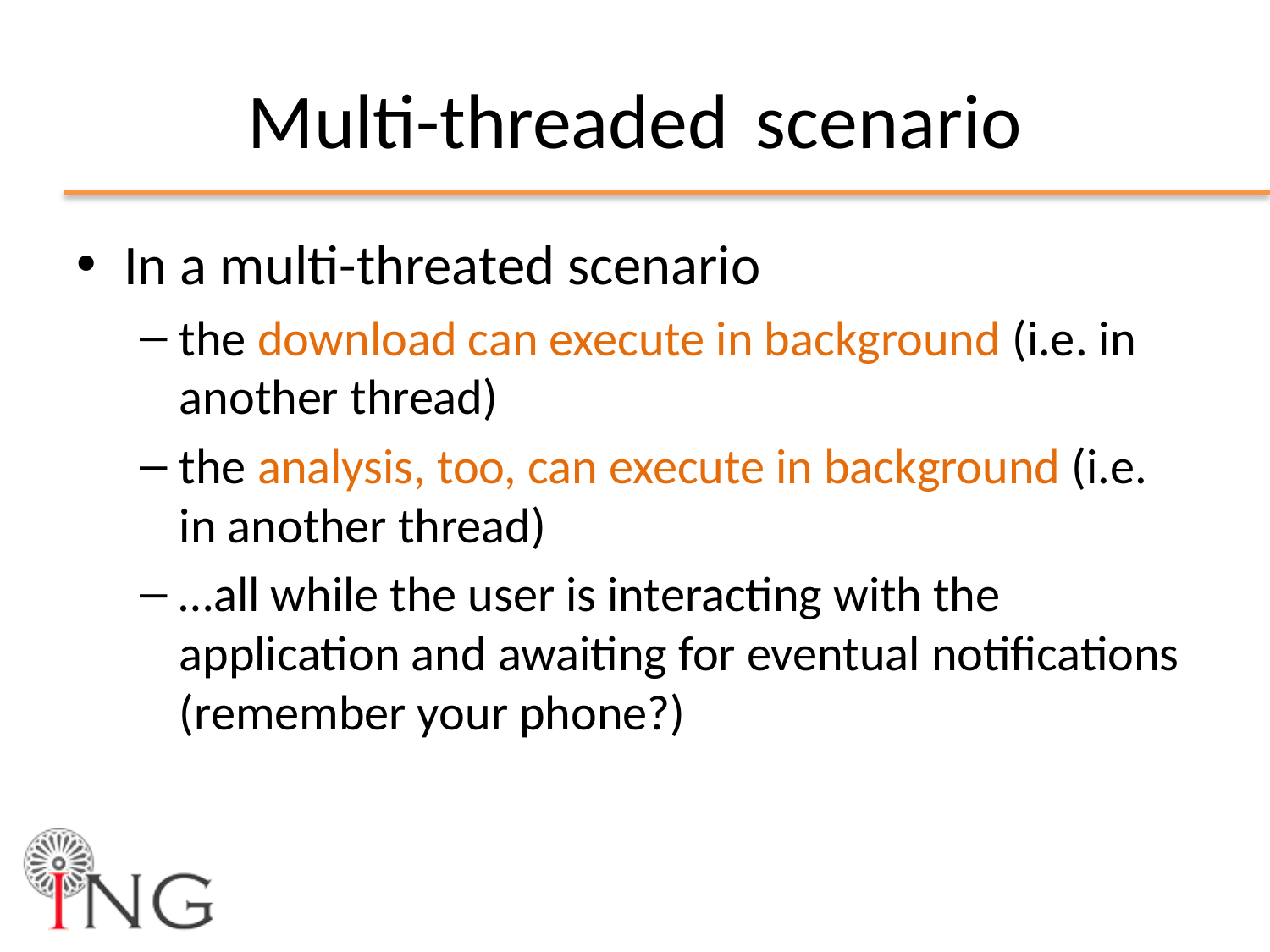

# Multi-threaded	scenario
In a multi-threated scenario
the download can execute in background (i.e. in another thread)
the analysis, too, can execute in background (i.e. in another thread)
…all while the user is interacting with the application and awaiting for eventual notifications (remember your phone?)